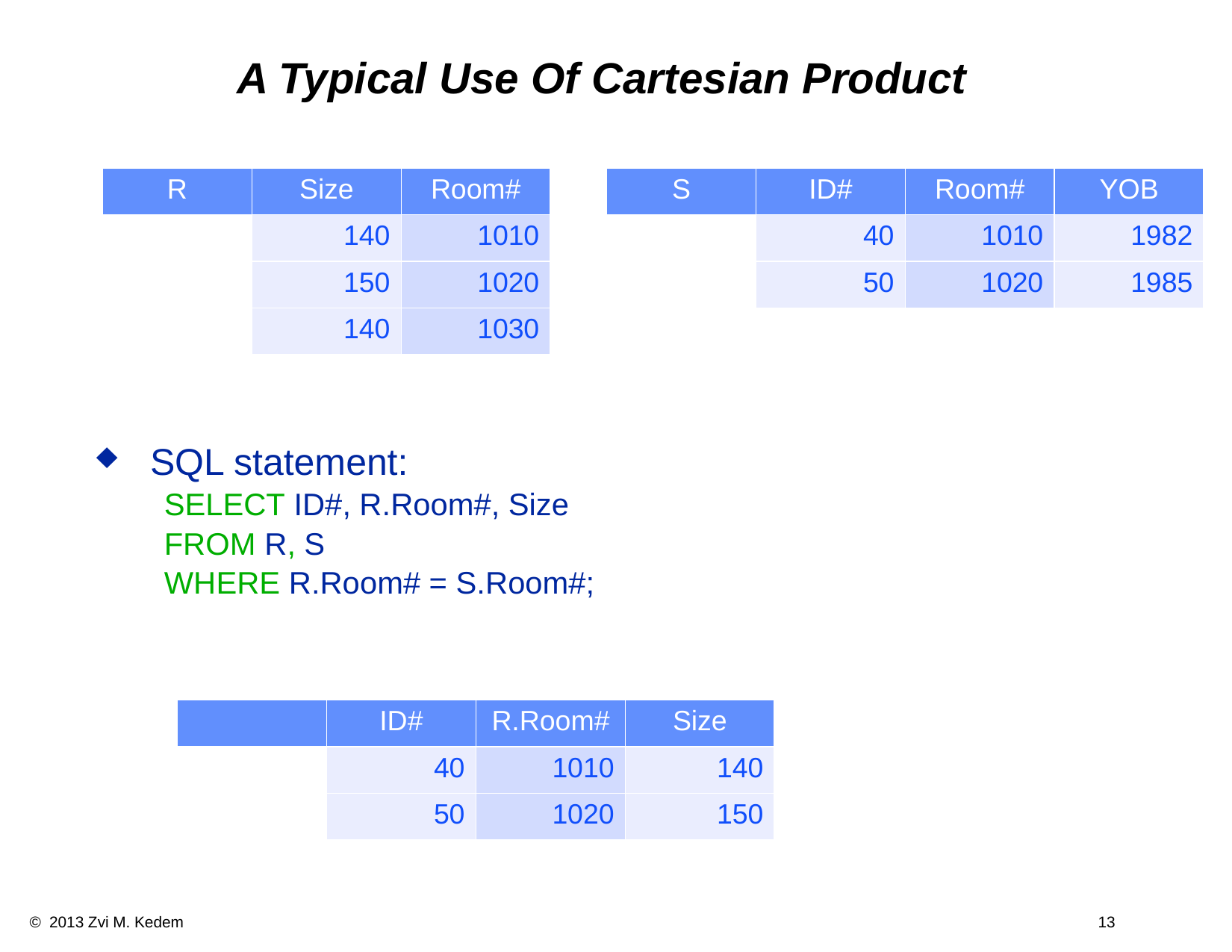

# A Typical Use Of Cartesian Product

SQL statement:
SELECT ID#, R.Room#, Size
FROM R, S
WHERE R.Room# = S.Room#;

| R | Size | Room# |
| --- | --- | --- |
|  | 140 | 1010 |
|  | 150 | 1020 |
|  | 140 | 1030 |
| S | ID# | Room# | YOB |
| --- | --- | --- | --- |
|  | 40 | 1010 | 1982 |
|  | 50 | 1020 | 1985 |
|  | ID# | R.Room# | Size |
| --- | --- | --- | --- |
|  | 40 | 1010 | 140 |
|  | 50 | 1020 | 150 |